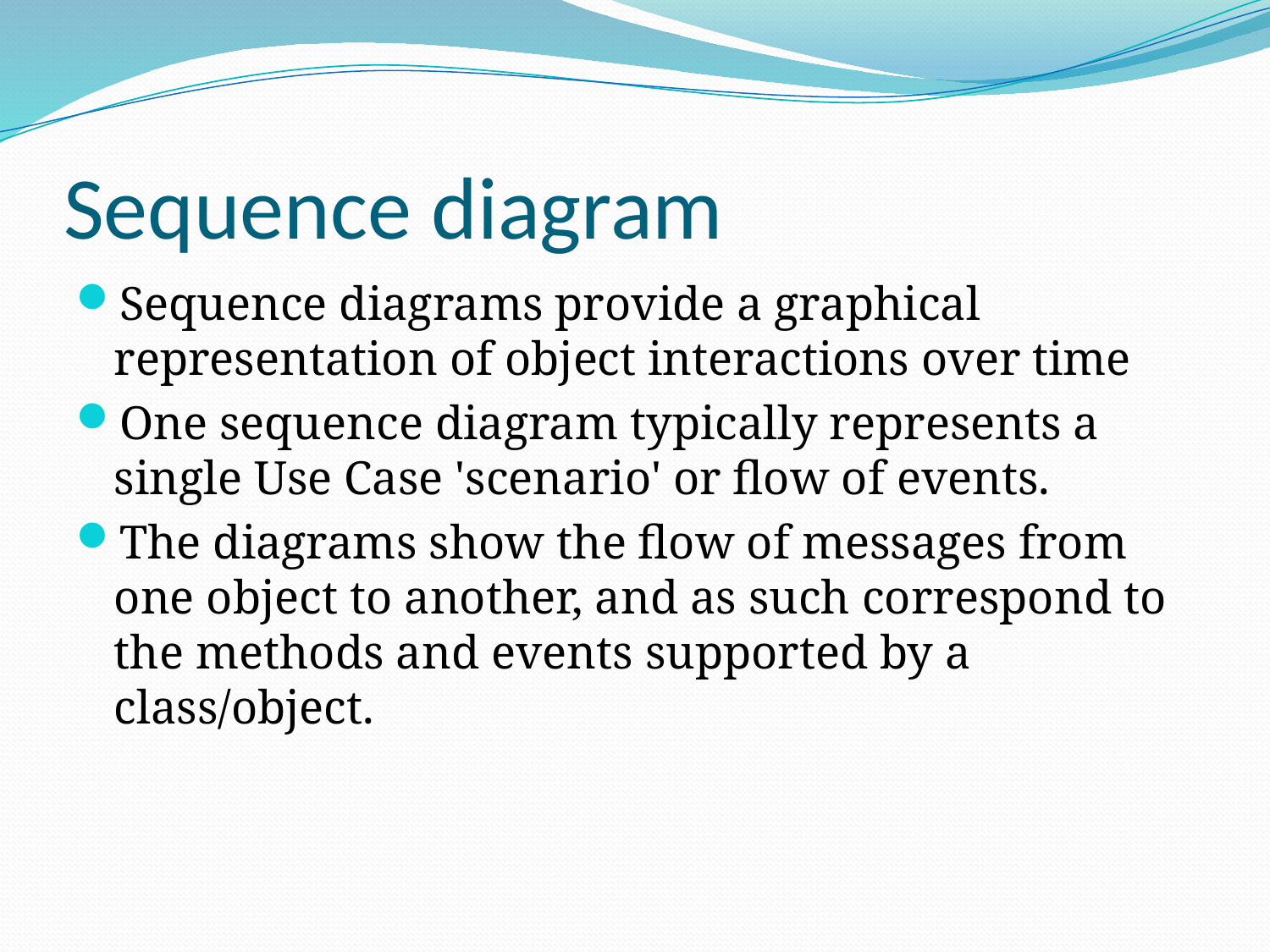

# Sequence diagram
Sequence diagrams provide a graphical representation of object interactions over time
One sequence diagram typically represents a single Use Case 'scenario' or flow of events.
The diagrams show the flow of messages from one object to another, and as such correspond to the methods and events supported by a class/object.